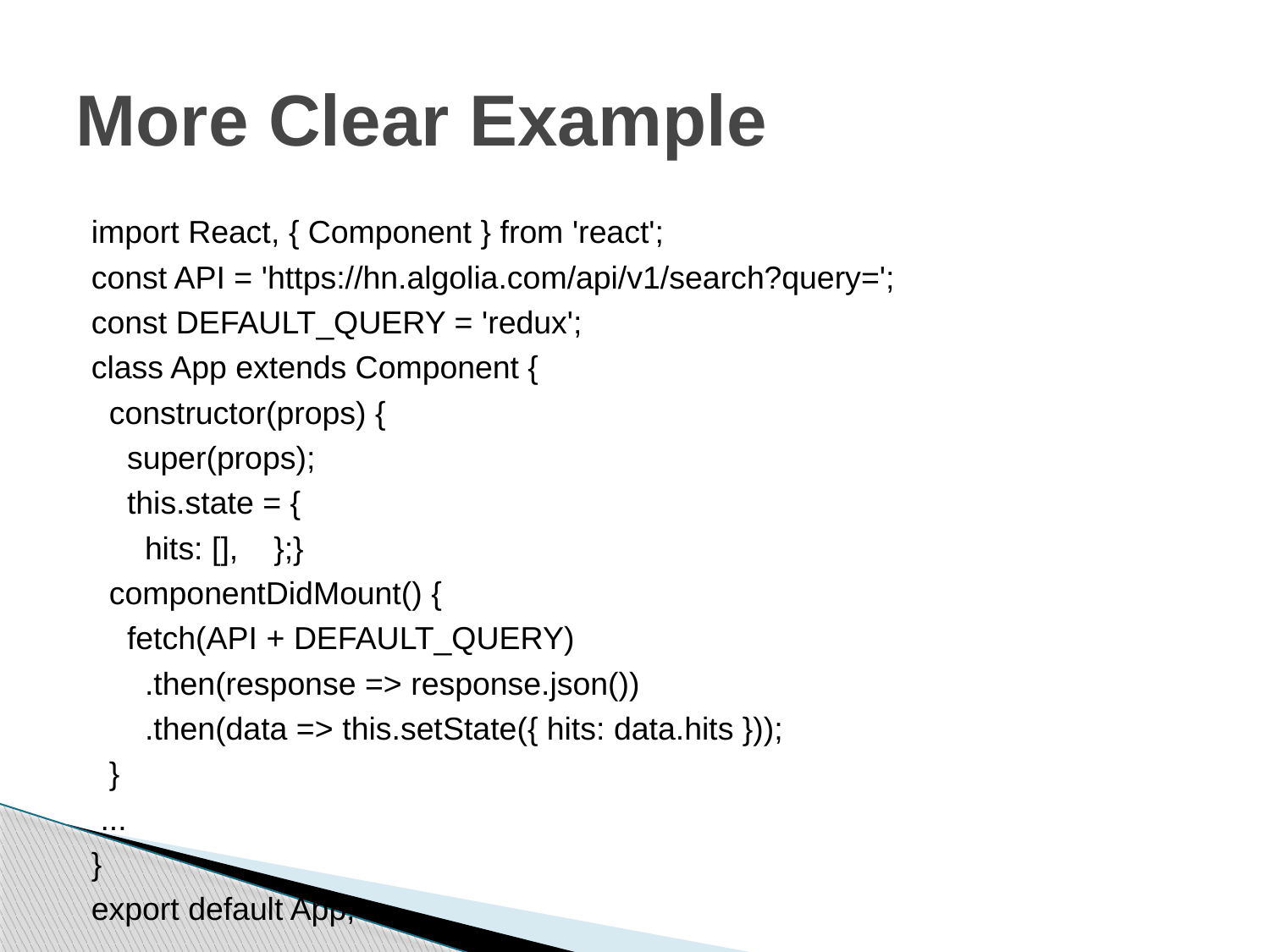

# More Clear Example
import React, { Component } from 'react';
const API = 'https://hn.algolia.com/api/v1/search?query=';
const DEFAULT_QUERY = 'redux';
class App extends Component {
  constructor(props) {
    super(props);
    this.state = {
      hits: [],    };}
  componentDidMount() {
    fetch(API + DEFAULT_QUERY)
      .then(response => response.json())
      .then(data => this.setState({ hits: data.hits }));
  }
 ...
}
export default App;